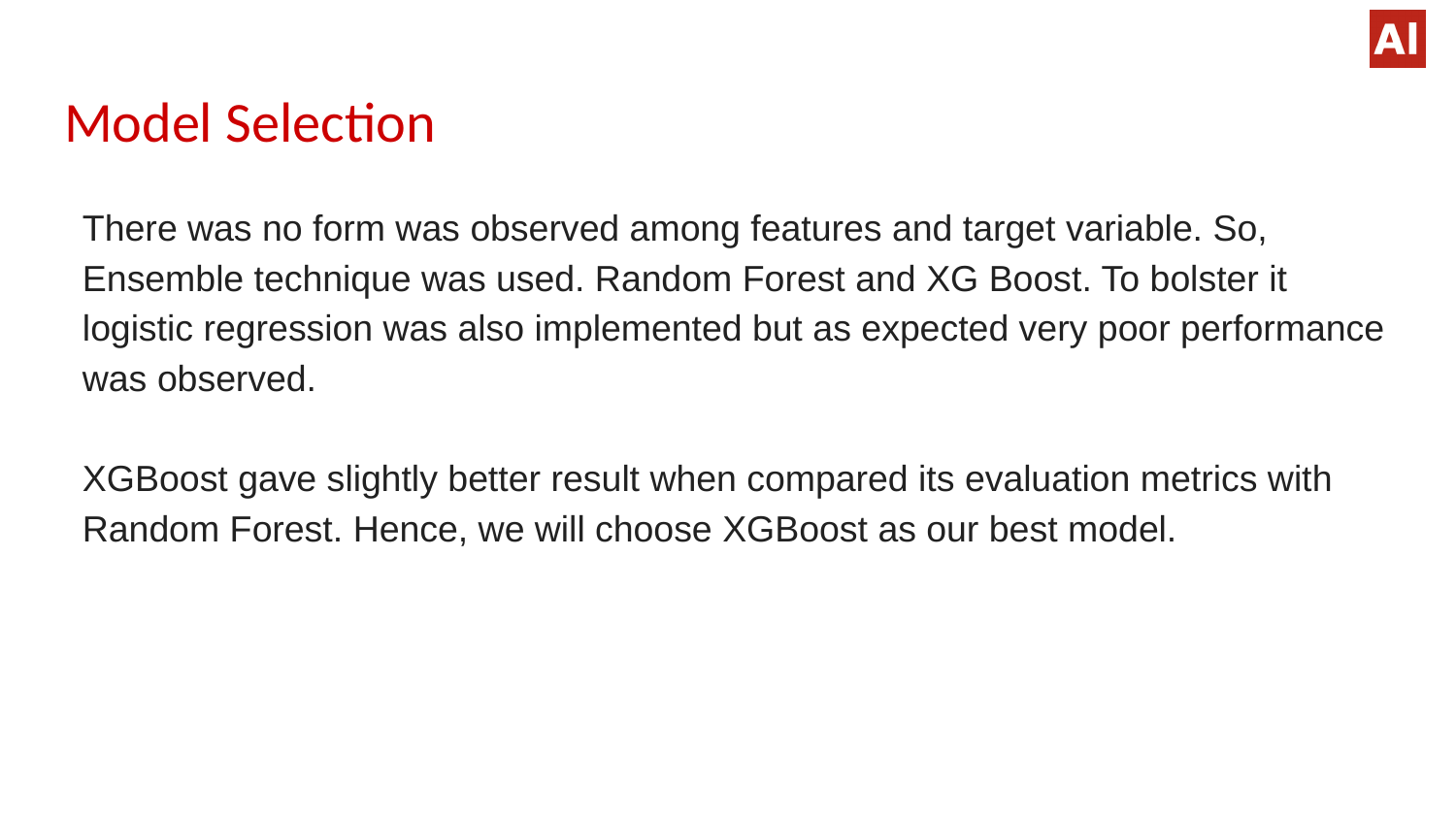

# Model Selection
There was no form was observed among features and target variable. So, Ensemble technique was used. Random Forest and XG Boost. To bolster it logistic regression was also implemented but as expected very poor performance was observed.

XGBoost gave slightly better result when compared its evaluation metrics with Random Forest. Hence, we will choose XGBoost as our best model.